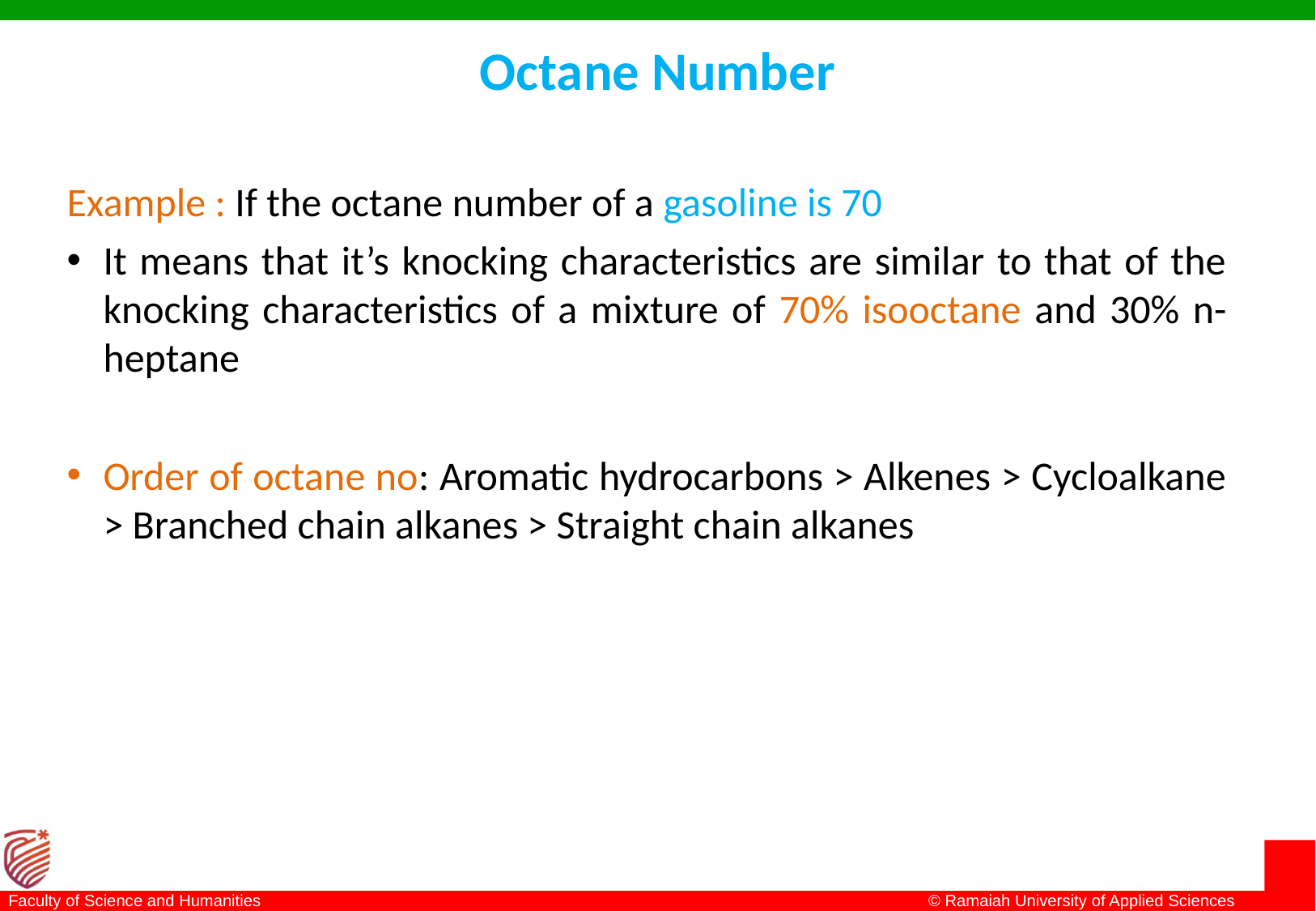

# Octane Number

Example : If the octane number of a gasoline is 70
It means that it’s knocking characteristics are similar to that of the knocking characteristics of a mixture of 70% isooctane and 30% n-heptane

Order of octane no: Aromatic hydrocarbons > Alkenes > Cycloalkane > Branched chain alkanes > Straight chain alkanes